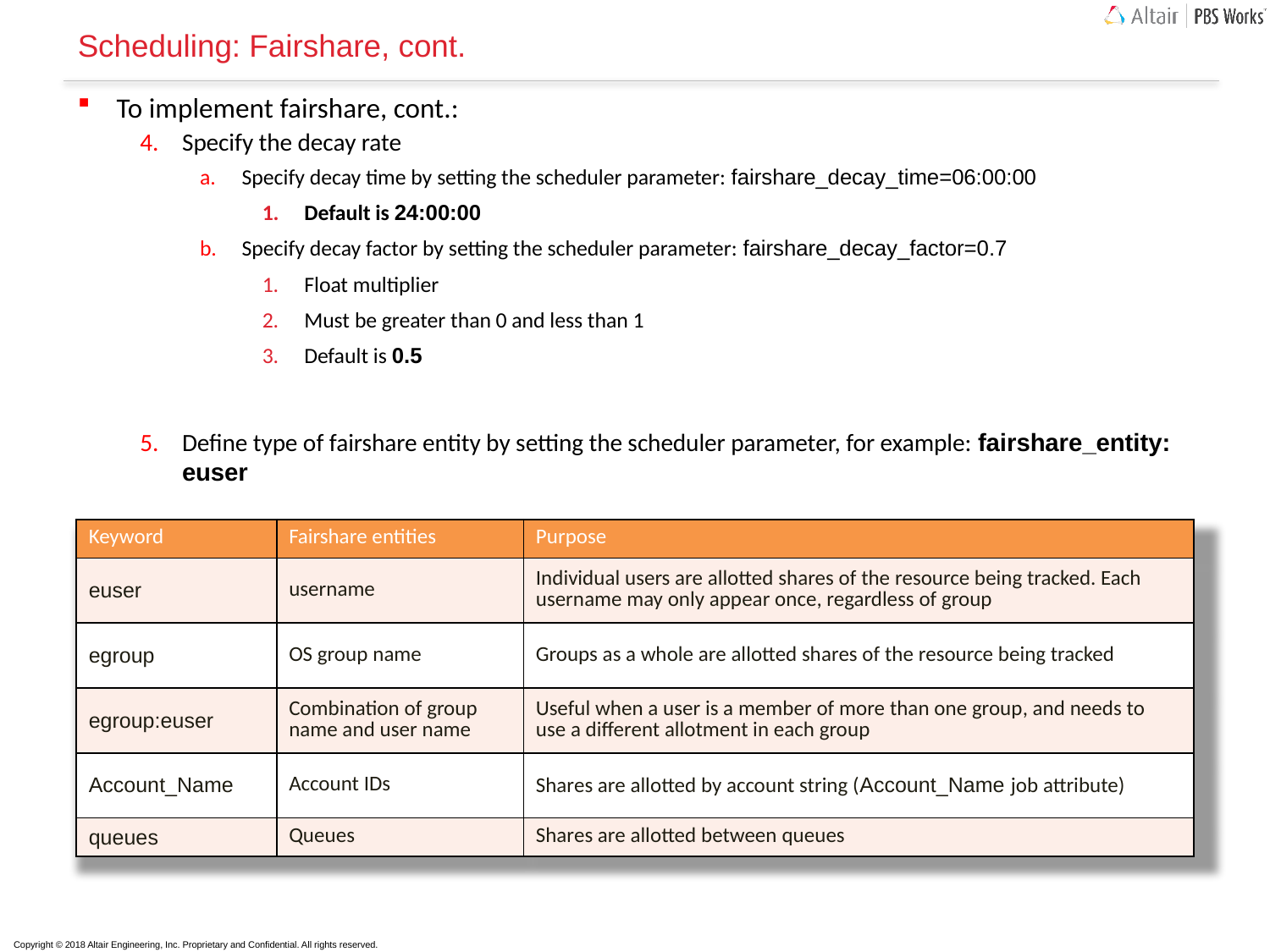

# Scheduling: Fairshare, cont.
To implement fairshare, cont.:
Specify the decay rate
Specify decay time by setting the scheduler parameter: fairshare_decay_time=06:00:00
Default is 24:00:00
Specify decay factor by setting the scheduler parameter: fairshare_decay_factor=0.7
Float multiplier
Must be greater than 0 and less than 1
Default is 0.5

Define type of fairshare entity by setting the scheduler parameter, for example: fairshare_entity: euser
| Keyword | Fairshare entities | Purpose |
| --- | --- | --- |
| euser | username | Individual users are allotted shares of the resource being tracked. Each username may only appear once, regardless of group |
| egroup | OS group name | Groups as a whole are allotted shares of the resource being tracked |
| egroup:euser | Combination of group name and user name | Useful when a user is a member of more than one group, and needs to use a different allotment in each group |
| Account\_Name | Account IDs | Shares are allotted by account string (Account\_Name job attribute) |
| queues | Queues | Shares are allotted between queues |